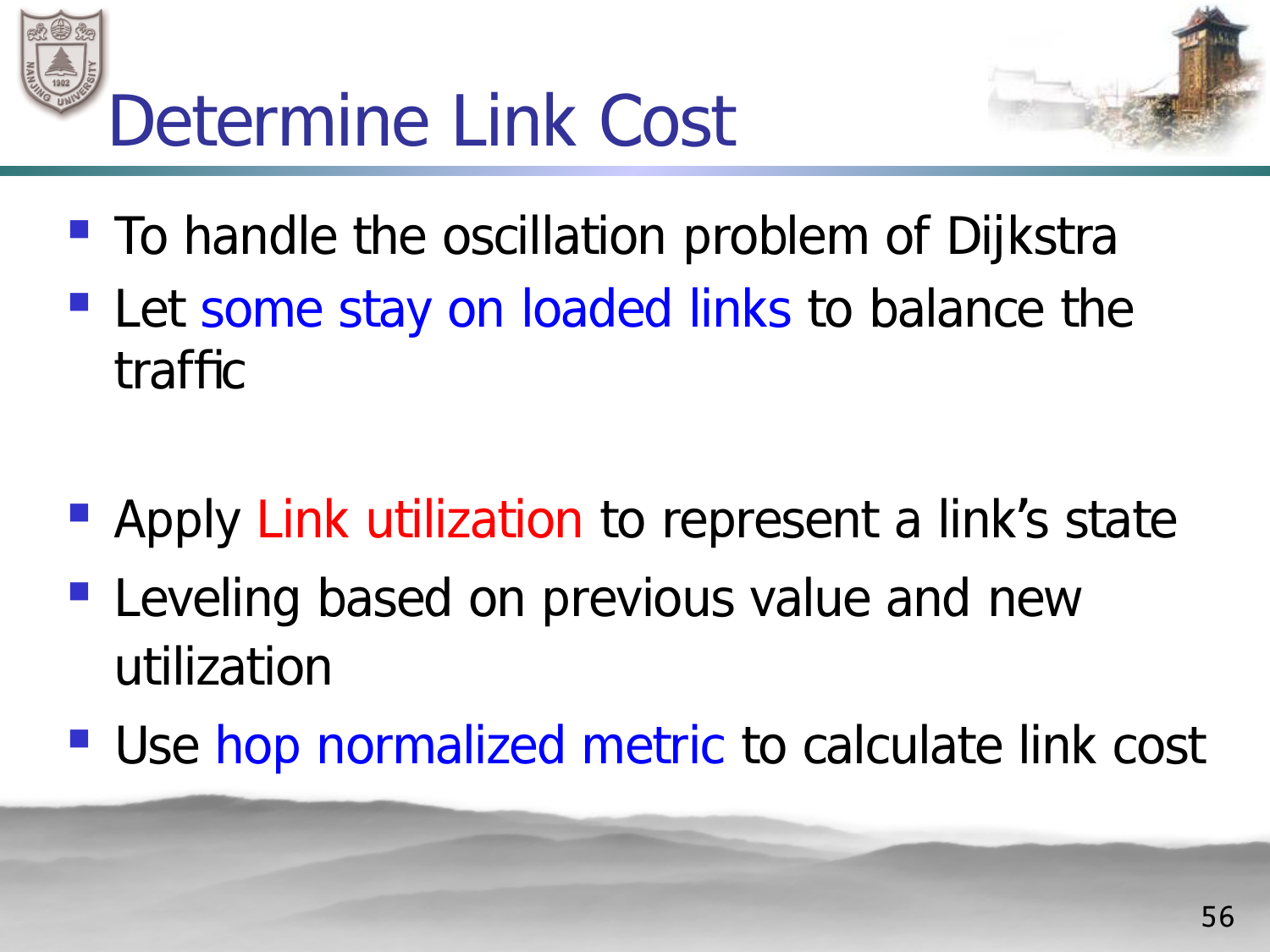

# Determine Link Cost
To handle the oscillation problem of Dijkstra
Let some stay on loaded links to balance the traffic

Apply Link utilization to represent a link’s state
Leveling based on previous value and new utilization
Use hop normalized metric to calculate link cost
56